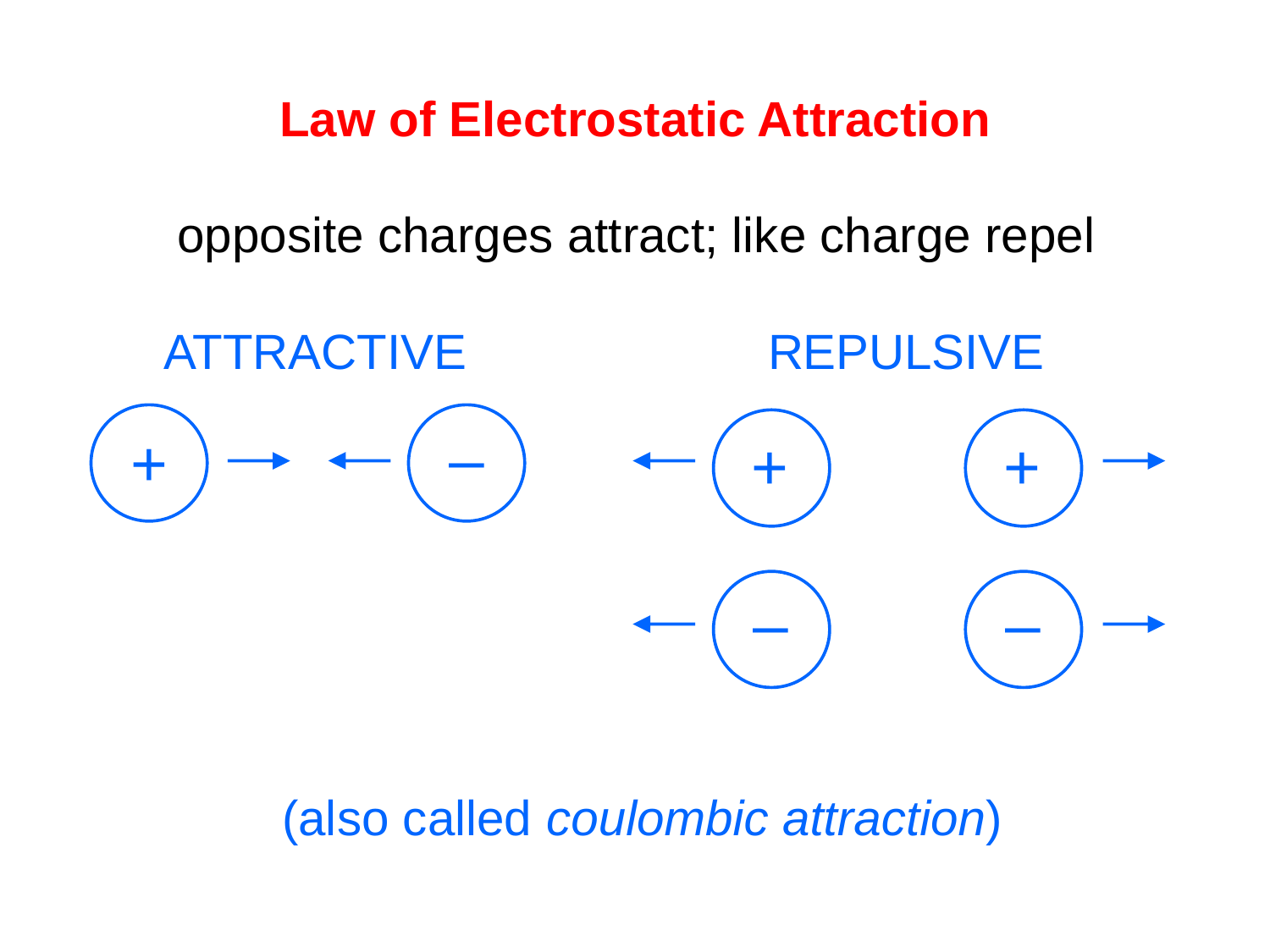

Law of Electrostatic Attraction
opposite charges attract; like charge repel
ATTRACTIVE	    	       REPULSIVE

–
 +
 +
+

 –
–

(also called coulombic attraction)